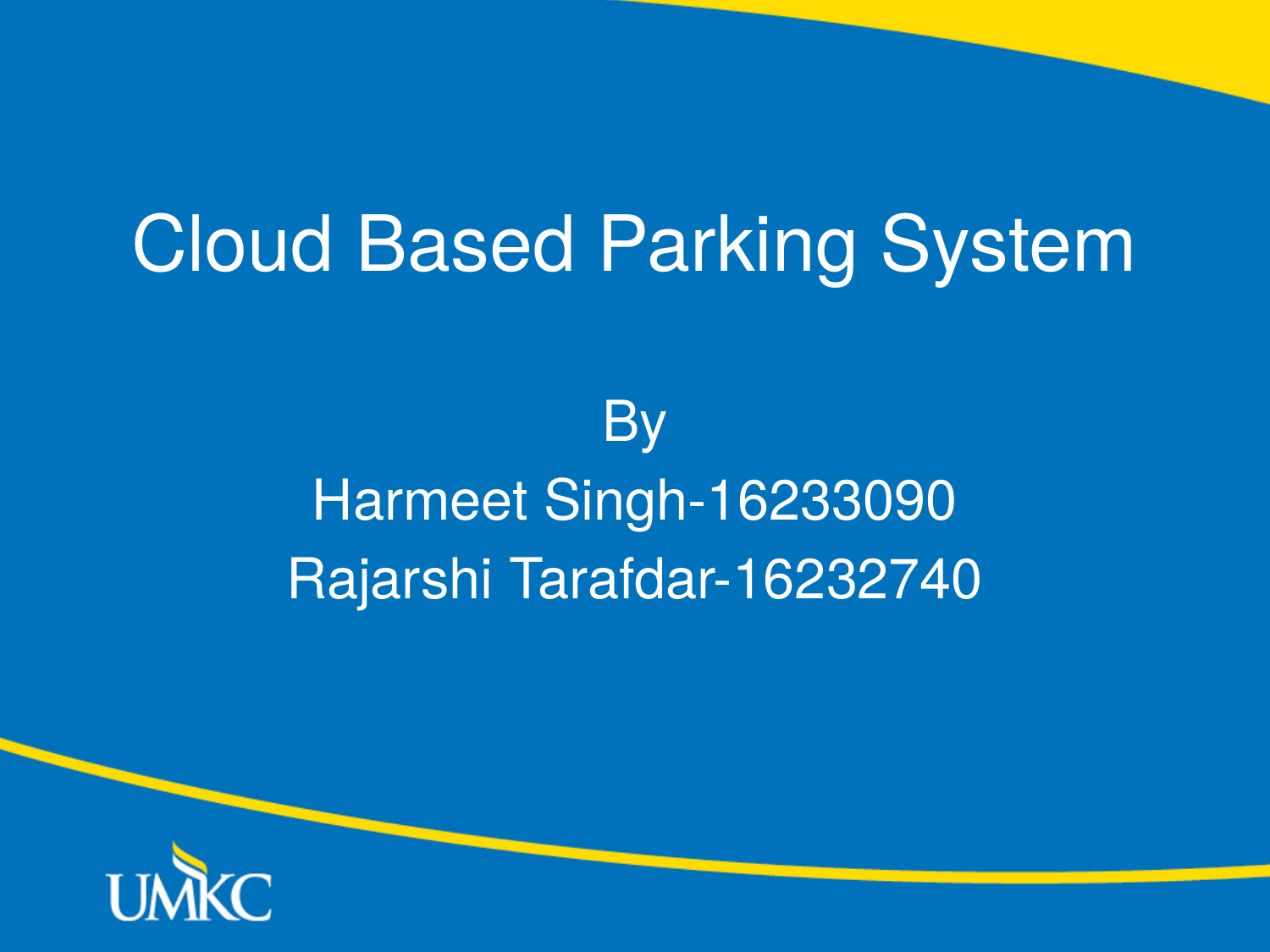

# Cloud Based Parking System
By
Harmeet Singh-16233090
Rajarshi Tarafdar-16232740